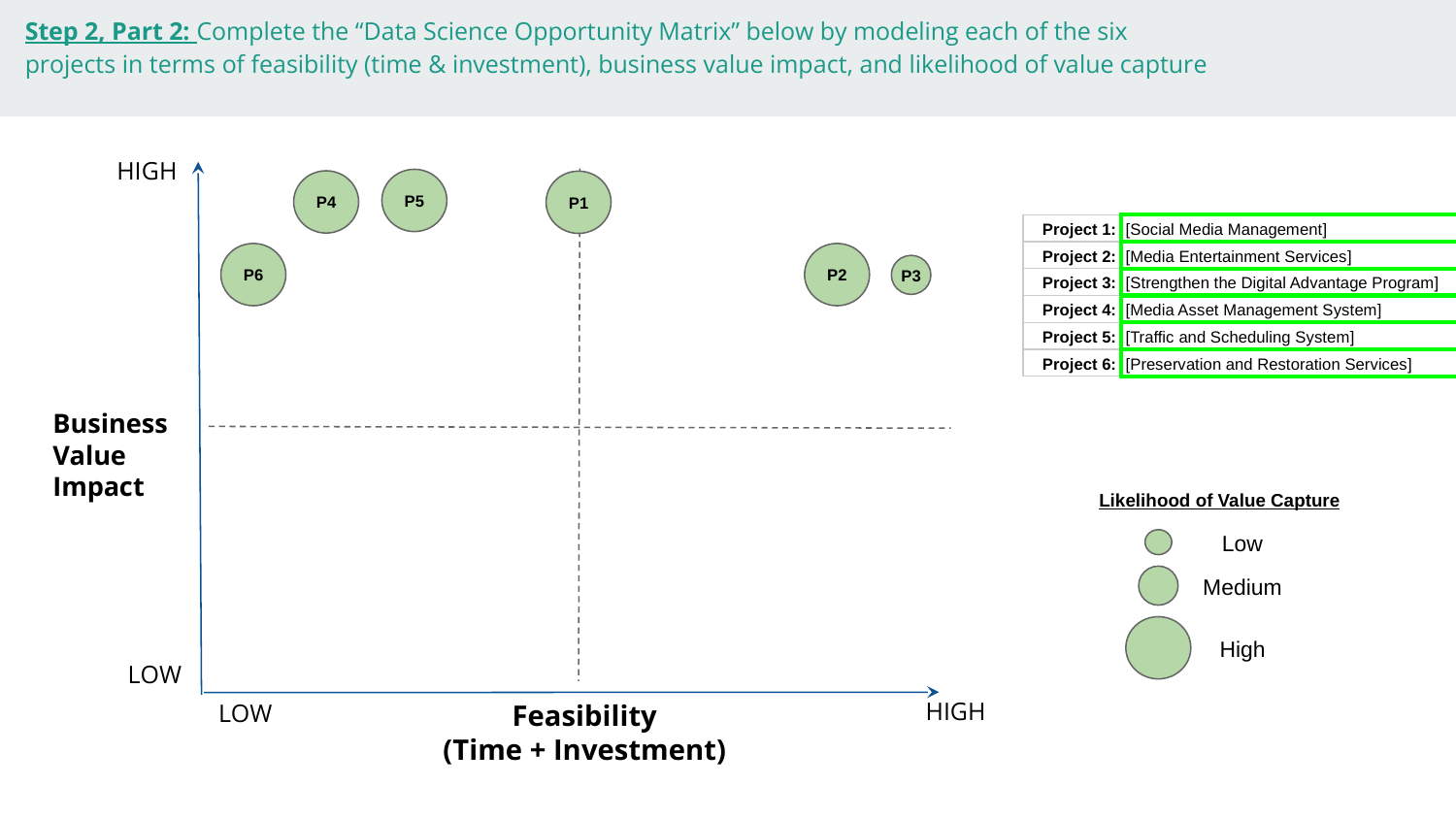

Step 2, Part 2: Complete the “Data Science Opportunity Matrix” below by modeling each of the six projects in terms of feasibility (time & investment), business value impact, and likelihood of value capture

HIGH
P5
P4
P1
| Project 1: | [Social Media Management] |
| --- | --- |
| Project 2: | [Media Entertainment Services] |
| Project 3: | [Strengthen the Digital Advantage Program] |
| Project 4: | [Media Asset Management System] |
| Project 5: | [Traffic and Scheduling System] |
| Project 6: | [Preservation and Restoration Services] |
P6
P2
P3
Business Value Impact
Likelihood of Value Capture
Low

Medium

High
LOW
LOW
Feasibility
(Time + Investment)
HIGH